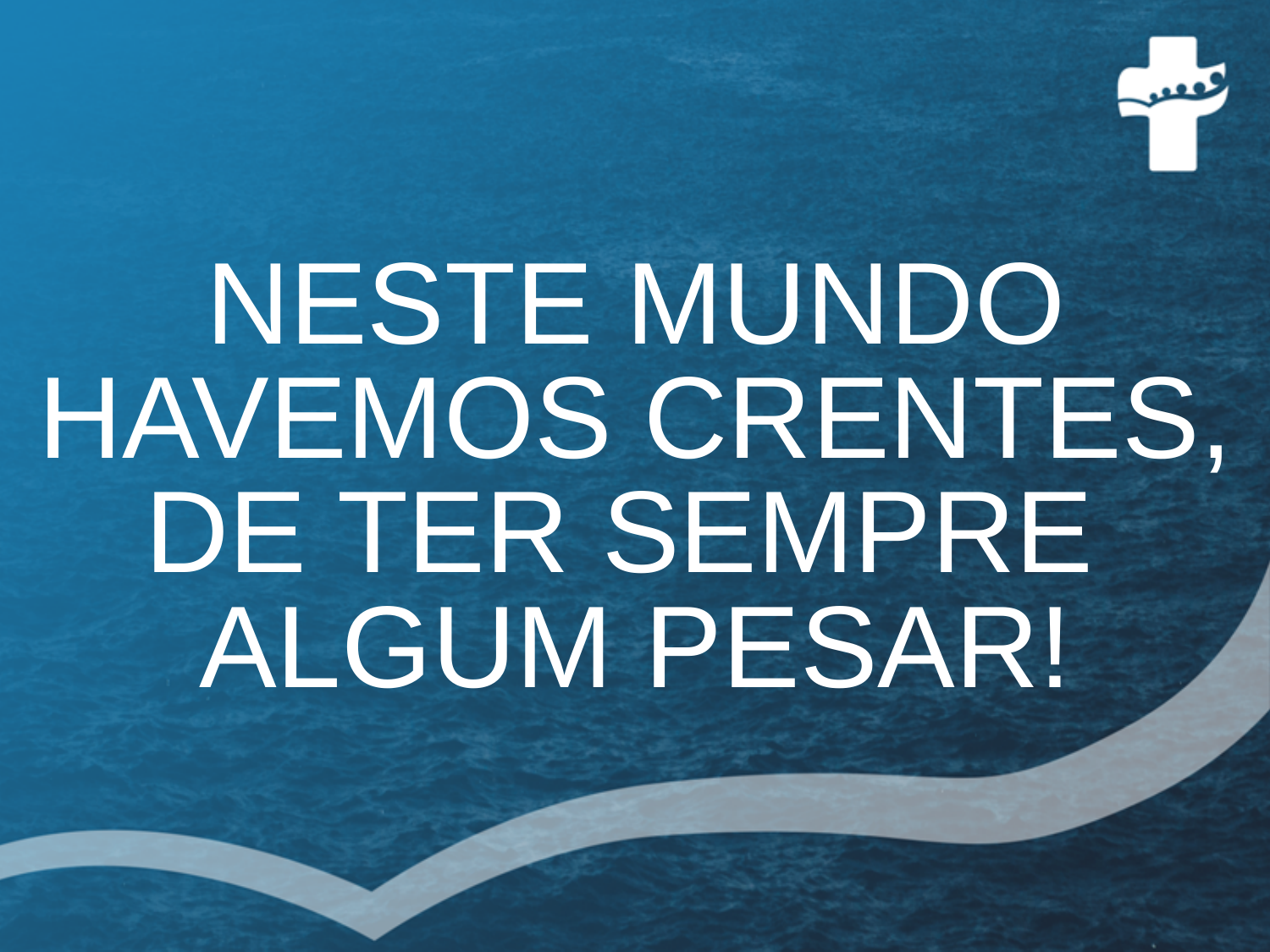

NESTE MUNDO HAVEMOS CRENTES,
DE TER SEMPRE
ALGUM PESAR!